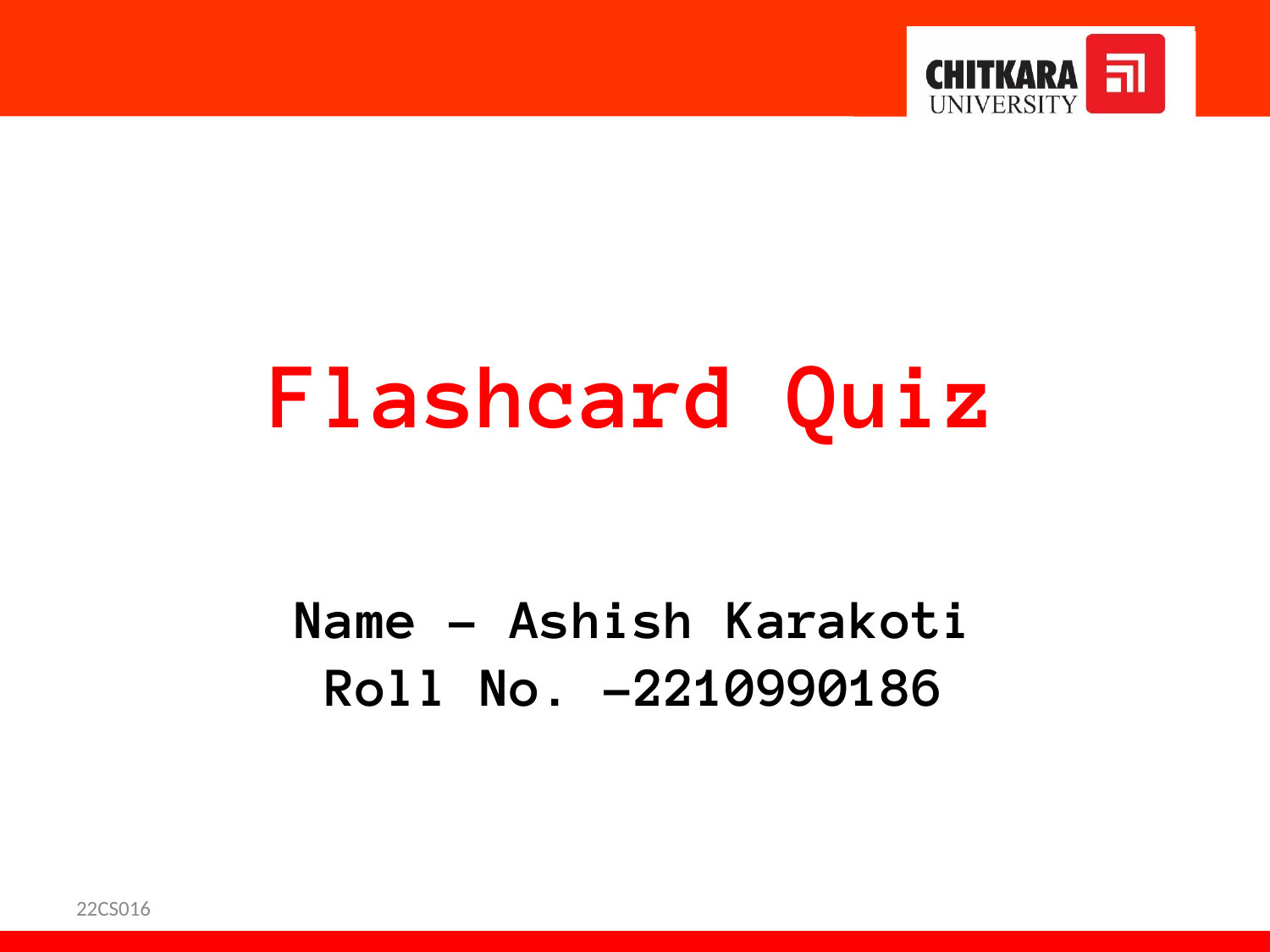

Flashcard Quiz

Name - Ashish Karakoti
Roll No. -2210990186

22CS016
1